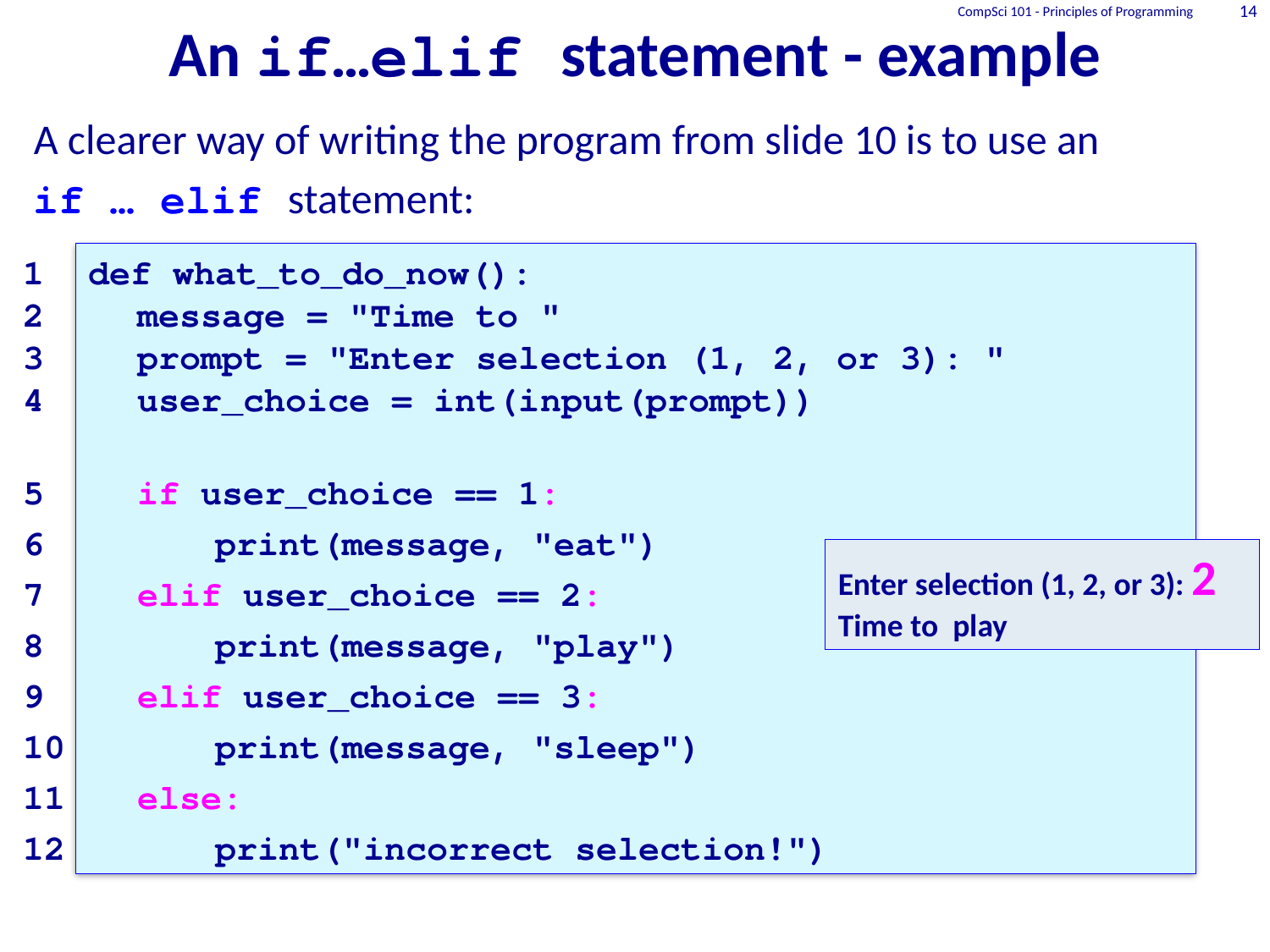

# An if…elif statement - example
14
CompSci 101 - Principles of Programming
A clearer way of writing the program from slide 10 is to use an
if … elif statement:

1
2
3
4

5
6
7
8
9
10
11
12
def what_to_do_now():
	message = "Time to "
	prompt = "Enter selection (1, 2, or 3): "
	user_choice = int(input(prompt))

	if user_choice == 1:
		print(message, "eat")
	elif user_choice == 2:
		print(message, "play")
	elif user_choice == 3:
		print(message, "sleep")
	else:
		print("incorrect selection!")
Enter selection (1, 2, or 3): 2
Time to  play